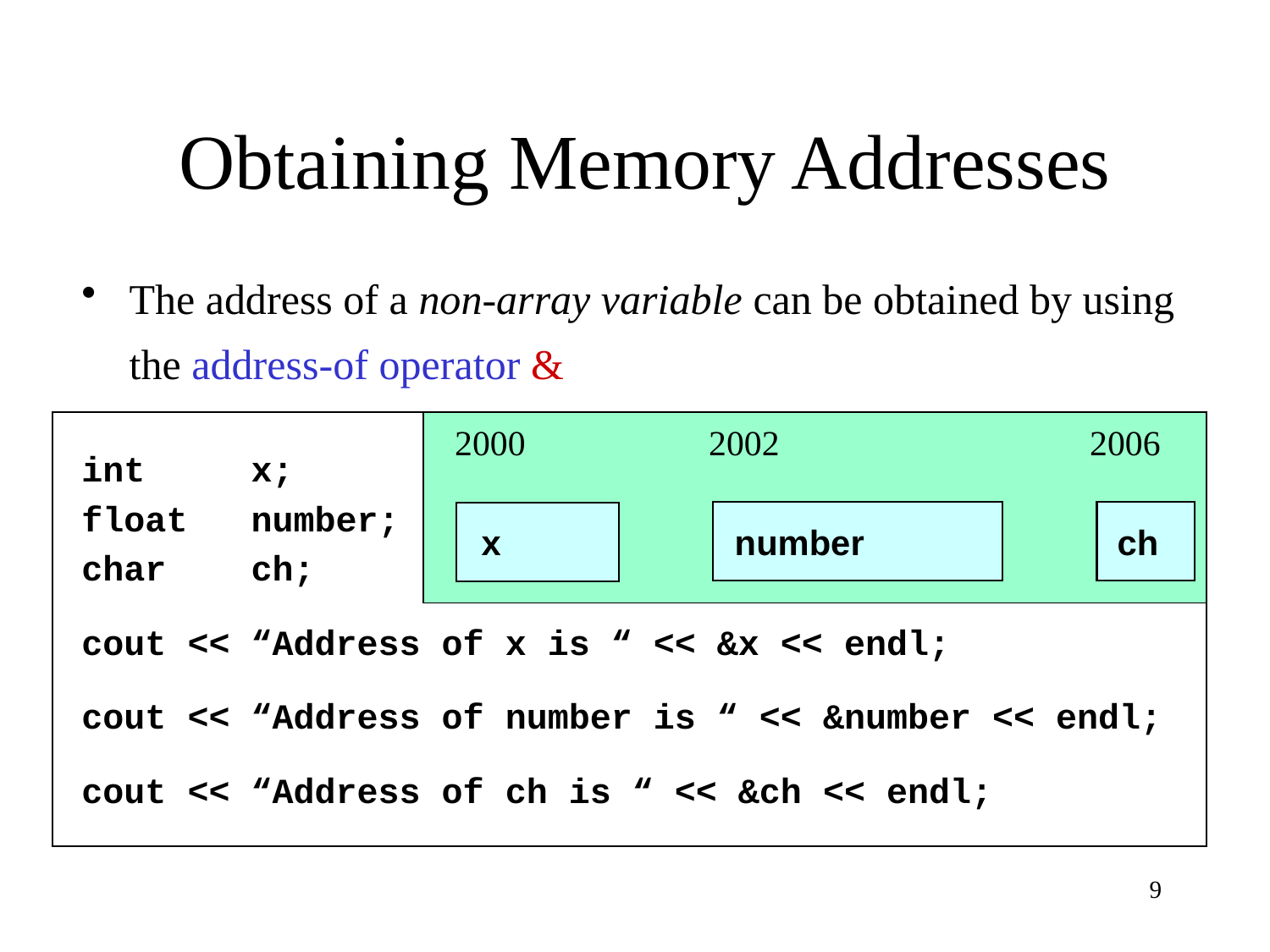

# Obtaining Memory Addresses

The address of a non-array variable can be obtained by using the address-of operator &

int     x;
float   number;
char    ch;

cout << “Address of x is “ << &x << endl;

cout << “Address of number is “ << &number << endl;

cout << “Address of ch is “ << &ch << endl;

2000		2002			2006

 x                        number                          ch
9